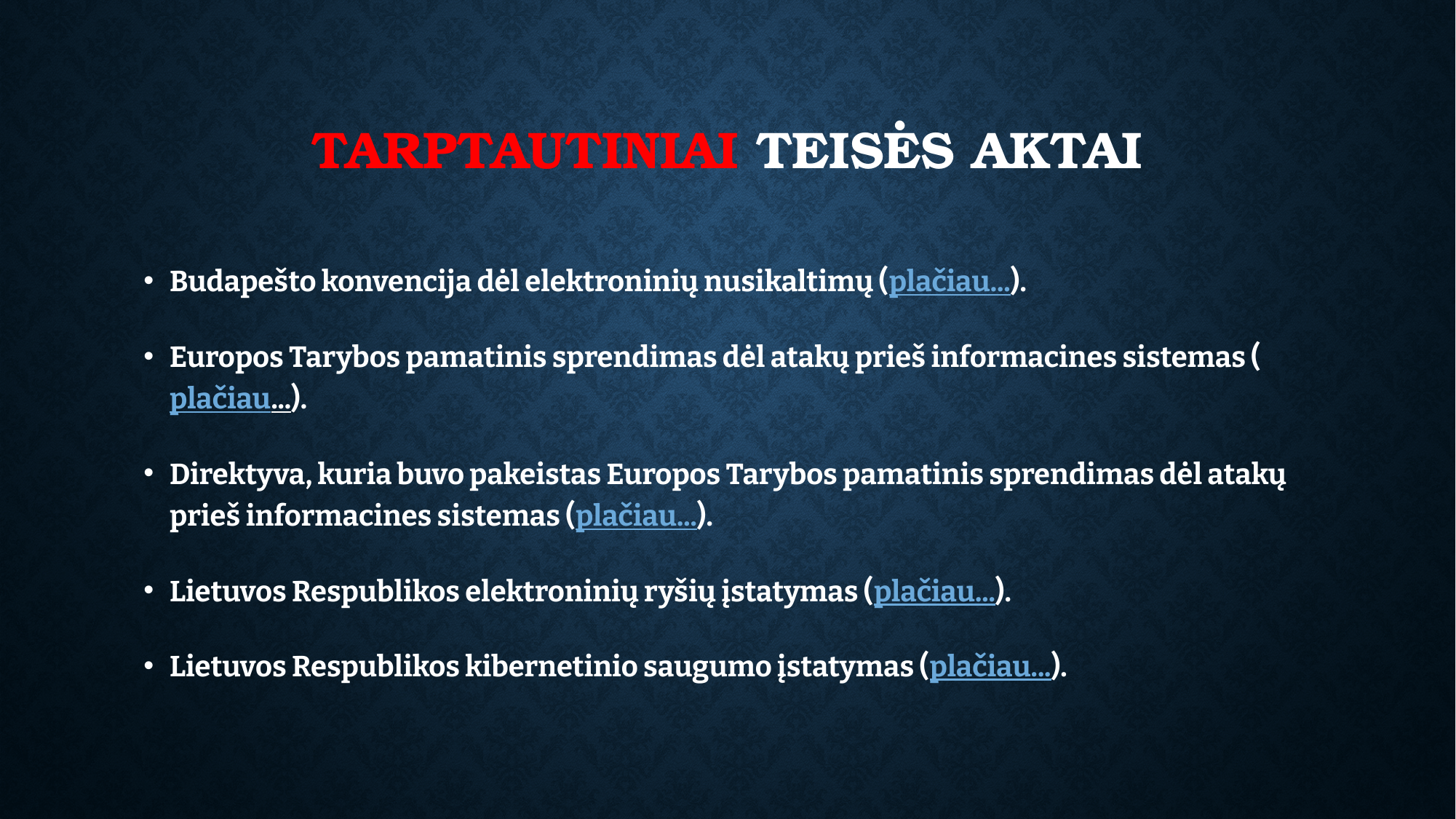

# Tarptautiniai teisės aktai
Budapešto konvencija dėl elektroninių nusikaltimų (plačiau...).

Europos Tarybos pamatinis sprendimas dėl atakų prieš informacines sistemas (plačiau...).

Direktyva, kuria buvo pakeistas Europos Tarybos pamatinis sprendimas dėl atakų prieš informacines sistemas (plačiau...).

Lietuvos Respublikos elektroninių ryšių įstatymas (plačiau...).

Lietuvos Respublikos kibernetinio saugumo įstatymas (plačiau...).